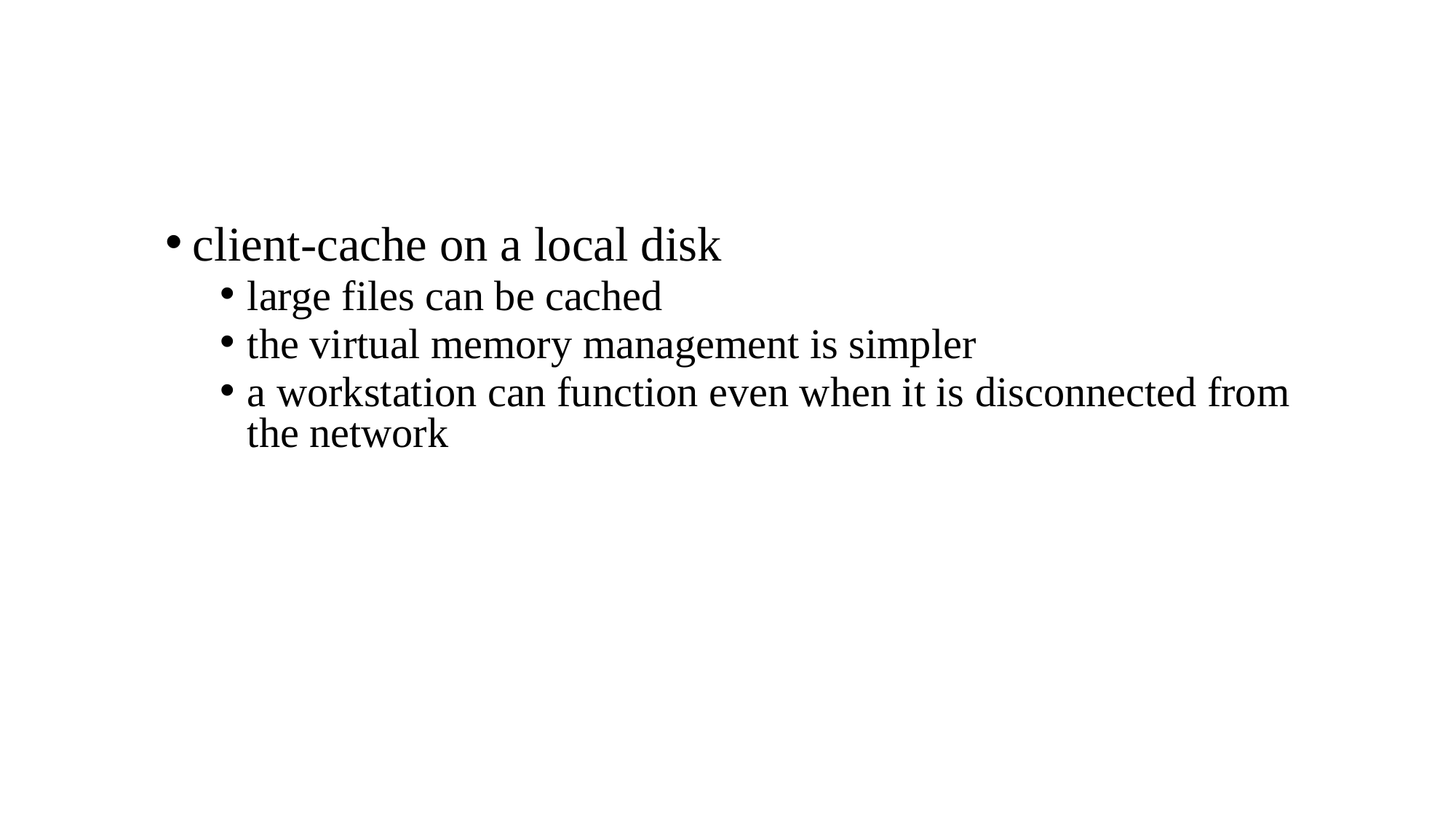

#
client-cache on a local disk
large files can be cached
the virtual memory management is simpler
a workstation can function even when it is disconnected from the network